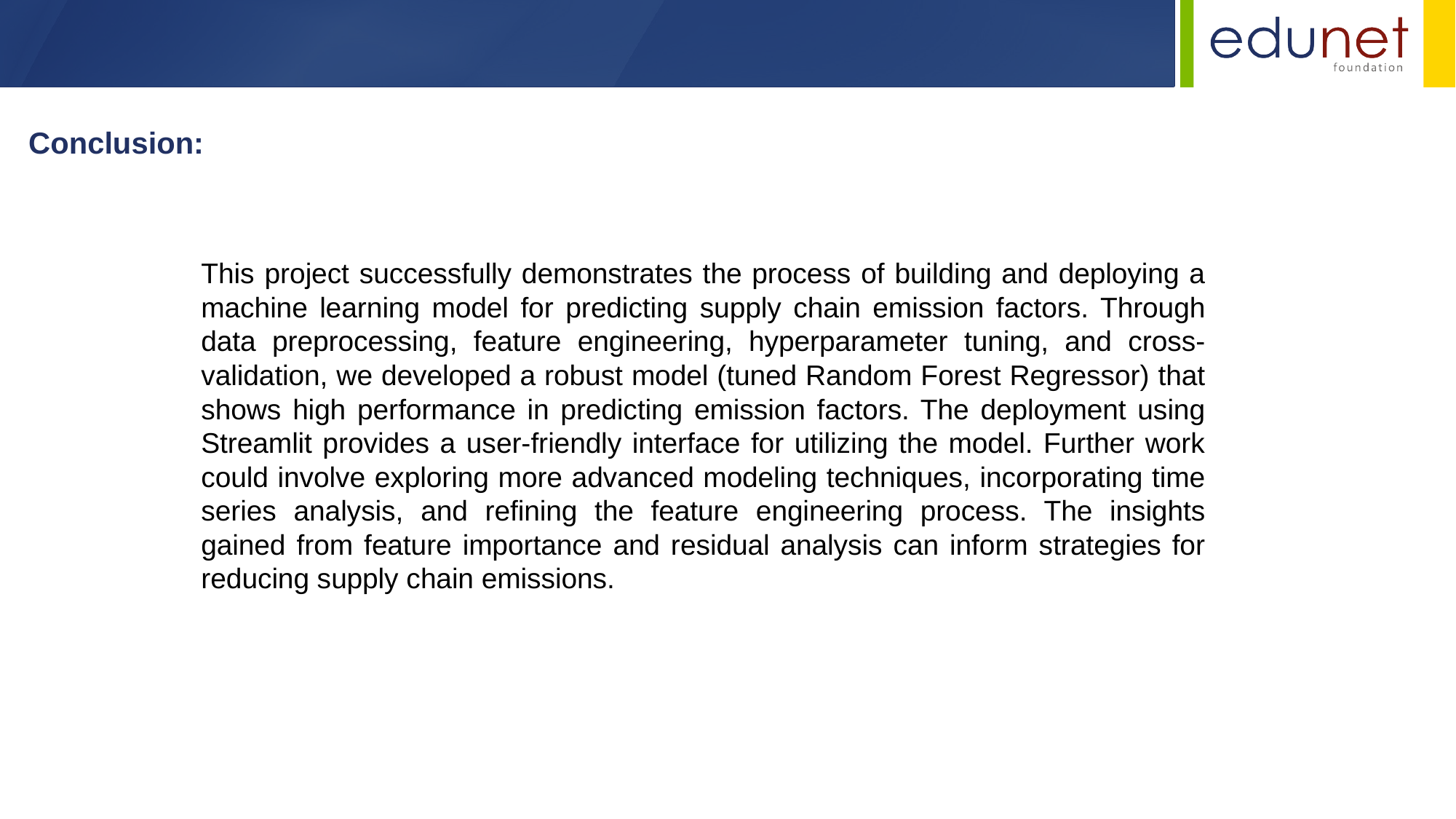

Conclusion:
This project successfully demonstrates the process of building and deploying a machine learning model for predicting supply chain emission factors. Through data preprocessing, feature engineering, hyperparameter tuning, and cross-validation, we developed a robust model (tuned Random Forest Regressor) that shows high performance in predicting emission factors. The deployment using Streamlit provides a user-friendly interface for utilizing the model. Further work could involve exploring more advanced modeling techniques, incorporating time series analysis, and refining the feature engineering process. The insights gained from feature importance and residual analysis can inform strategies for reducing supply chain emissions.